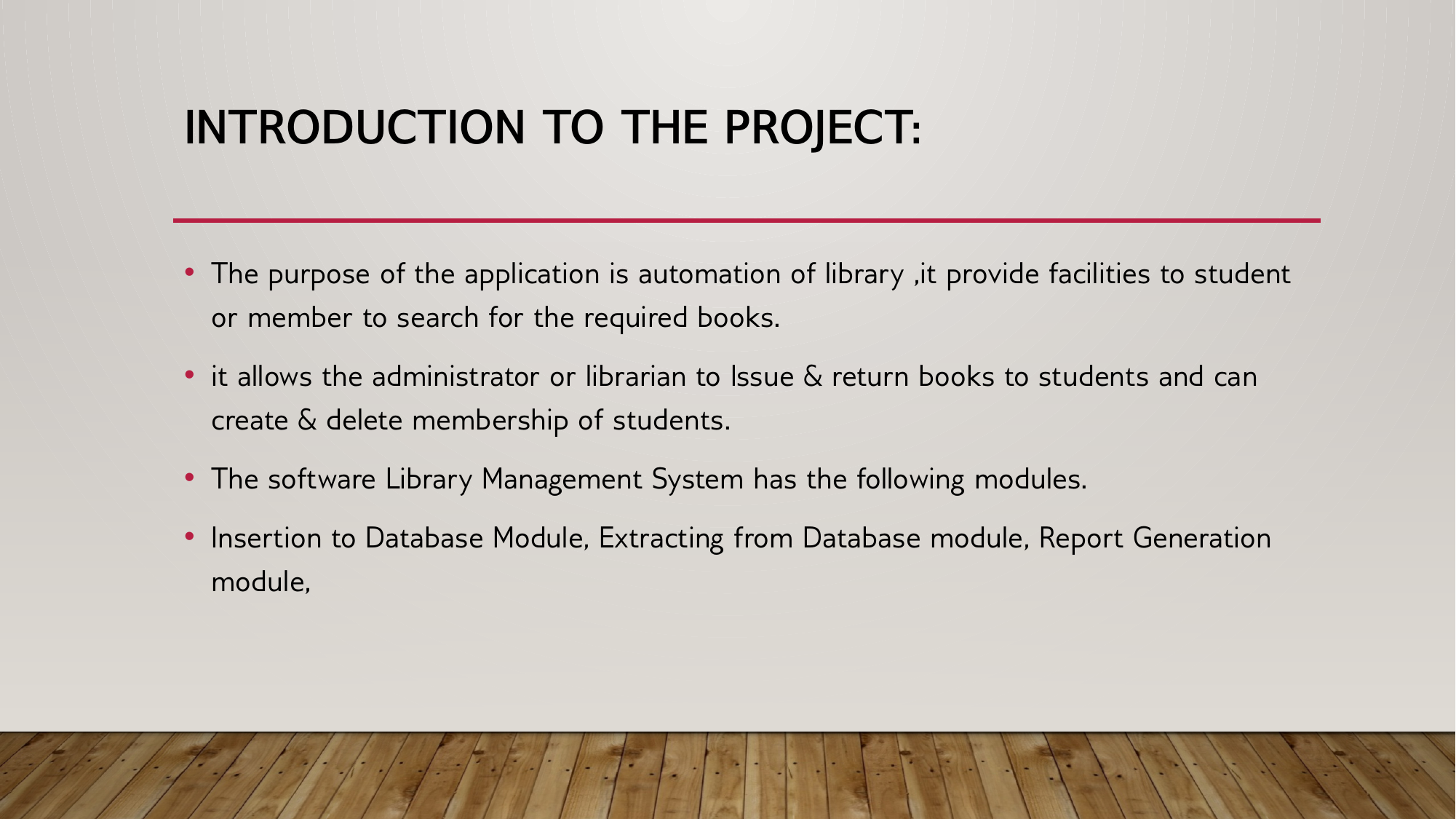

# Introduction to the project:
The purpose of the application is automation of library ,it provide facilities to student or member to search for the required books.
it allows the administrator or librarian to Issue & return books to students and can create & delete membership of students.
The software Library Management System has the following modules.
Insertion to Database Module, Extracting from Database module, Report Generation module,